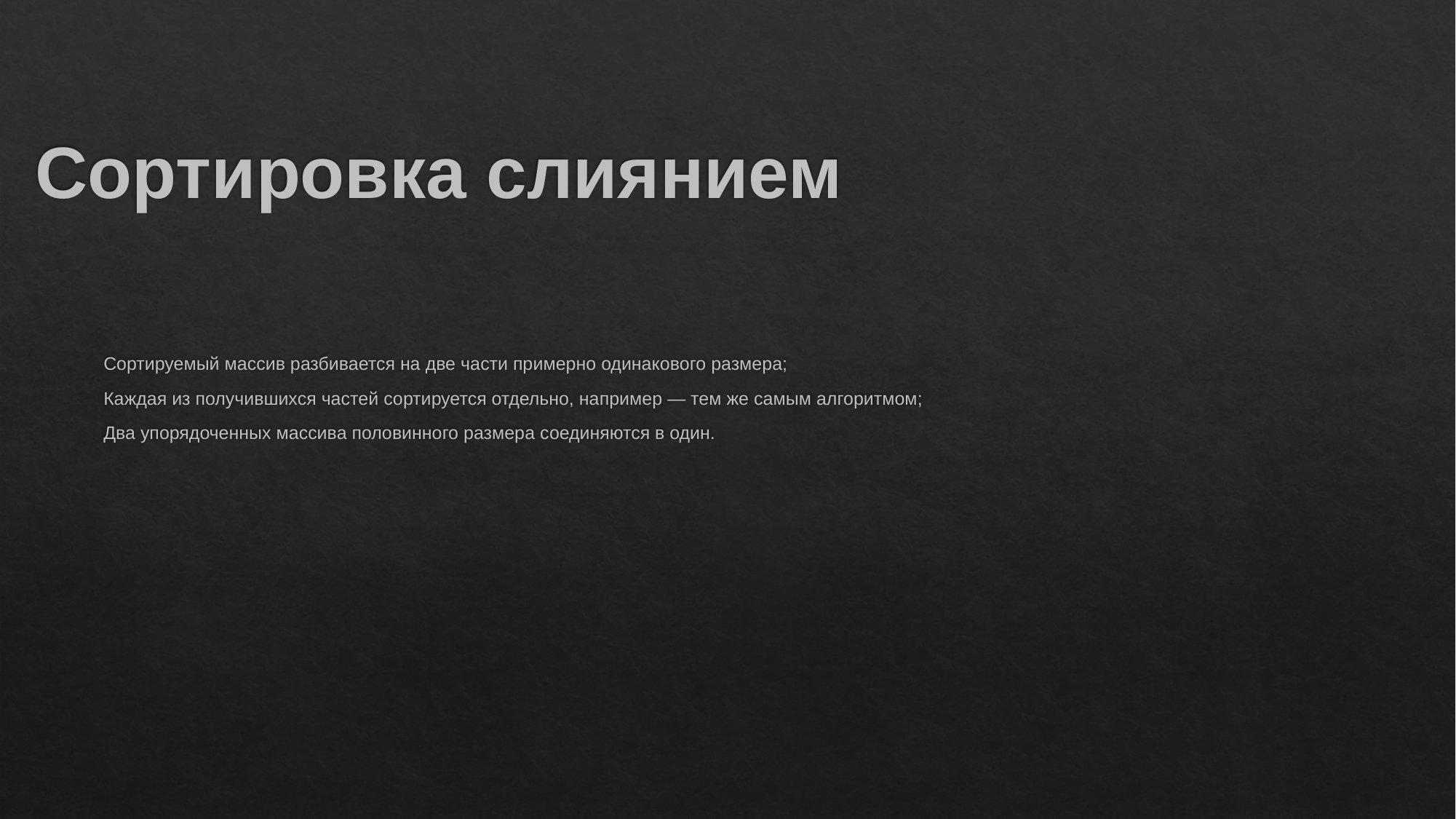

# Сортировка слиянием
Сортируемый массив разбивается на две части примерно одинакового размера;
Каждая из получившихся частей сортируется отдельно, например — тем же самым алгоритмом;
Два упорядоченных массива половинного размера соединяются в один.